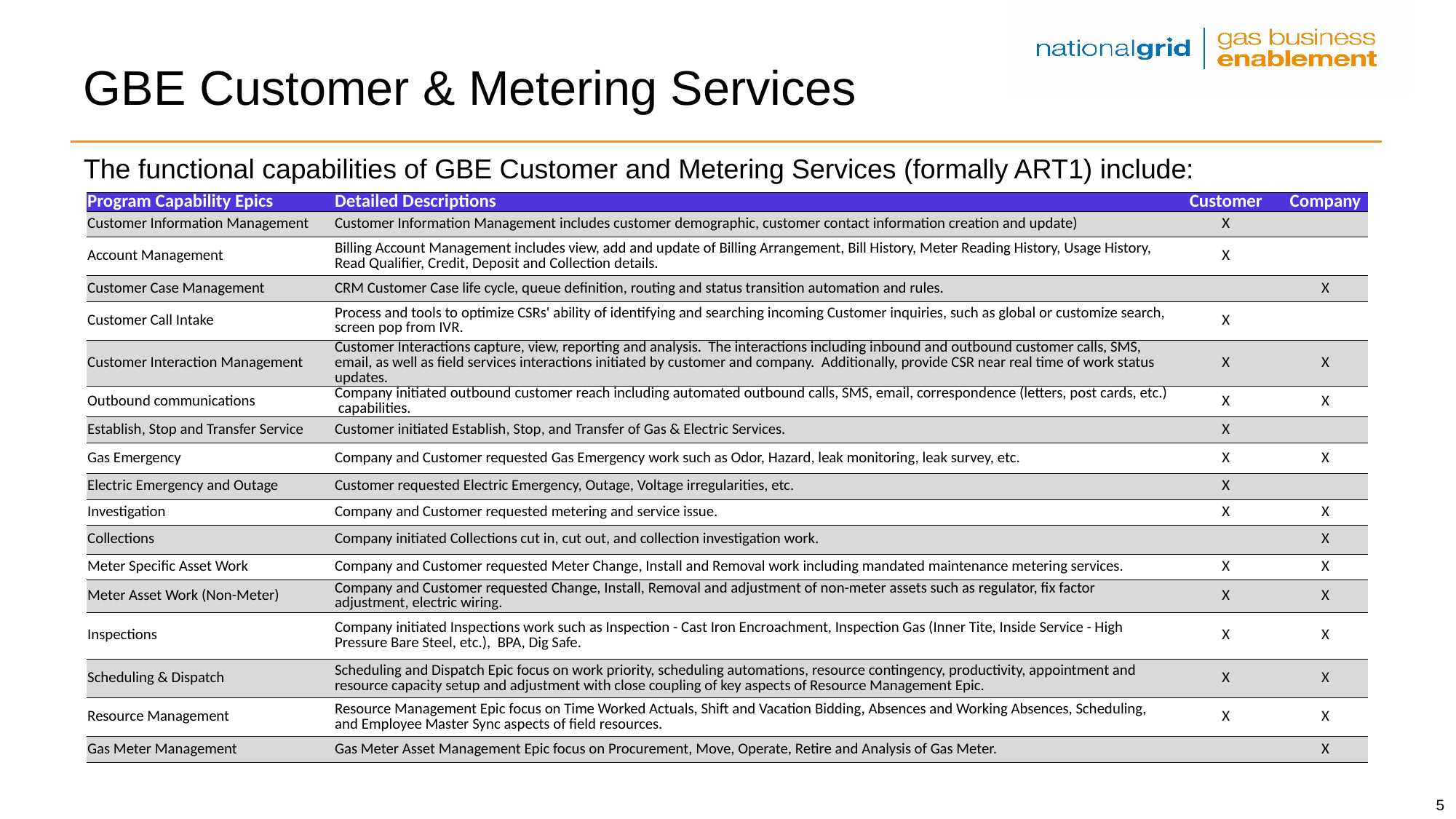

# GBE Customer & Metering Services
The functional capabilities of GBE Customer and Metering Services (formally ART1) include:

| Program Capability Epics | Detailed Descriptions | Customer | Company |
| --- | --- | --- | --- |
| Customer Information Management | Customer Information Management includes customer demographic, customer contact information creation and update) | X |  |
| Account Management | Billing Account Management includes view, add and update of Billing Arrangement, Bill History, Meter Reading History, Usage History, Read Qualifier, Credit, Deposit and Collection details. | X |  |
| Customer Case Management | CRM Customer Case life cycle, queue definition, routing and status transition automation and rules. |  | X |
| Customer Call Intake | Process and tools to optimize CSRs' ability of identifying and searching incoming Customer inquiries, such as global or customize search, screen pop from IVR. | X |  |
| Customer Interaction Management | Customer Interactions capture, view, reporting and analysis. The interactions including inbound and outbound customer calls, SMS, email, as well as field services interactions initiated by customer and company. Additionally, provide CSR near real time of work status updates. | X | X |
| Outbound communications | Company initiated outbound customer reach including automated outbound calls, SMS, email, correspondence (letters, post cards, etc.) capabilities. | X | X |
| Establish, Stop and Transfer Service | Customer initiated Establish, Stop, and Transfer of Gas & Electric Services. | X |  |
| Gas Emergency | Company and Customer requested Gas Emergency work such as Odor, Hazard, leak monitoring, leak survey, etc. | X | X |
| Electric Emergency and Outage | Customer requested Electric Emergency, Outage, Voltage irregularities, etc. | X |  |
| Investigation | Company and Customer requested metering and service issue. | X | X |
| Collections | Company initiated Collections cut in, cut out, and collection investigation work. |  | X |
| Meter Specific Asset Work | Company and Customer requested Meter Change, Install and Removal work including mandated maintenance metering services. | X | X |
| Meter Asset Work (Non-Meter) | Company and Customer requested Change, Install, Removal and adjustment of non-meter assets such as regulator, fix factor adjustment, electric wiring. | X | X |
| Inspections | Company initiated Inspections work such as Inspection - Cast Iron Encroachment, Inspection Gas (Inner Tite, Inside Service - High Pressure Bare Steel, etc.), BPA, Dig Safe. | X | X |
| Scheduling & Dispatch | Scheduling and Dispatch Epic focus on work priority, scheduling automations, resource contingency, productivity, appointment and resource capacity setup and adjustment with close coupling of key aspects of Resource Management Epic. | X | X |
| Resource Management | Resource Management Epic focus on Time Worked Actuals, Shift and Vacation Bidding, Absences and Working Absences, Scheduling, and Employee Master Sync aspects of field resources. | X | X |
| Gas Meter Management | Gas Meter Asset Management Epic focus on Procurement, Move, Operate, Retire and Analysis of Gas Meter. |  | X |
5